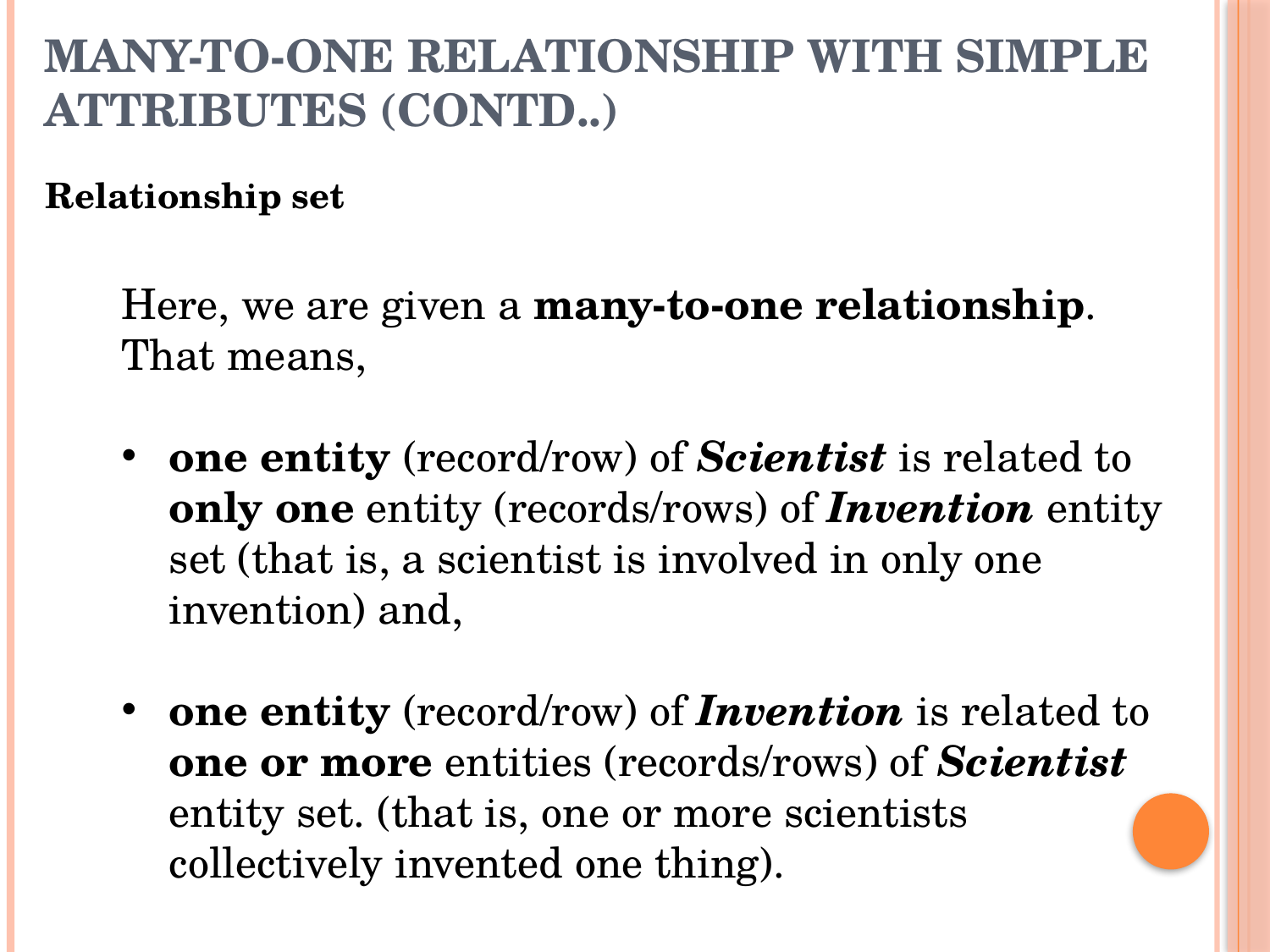

# Many-to-One Relationship with Simple Attributes (Contd..)
Relationship set
Here, we are given a many-to-one relationship. That means,

one entity (record/row) of Scientist is related to only one entity (records/rows) of Invention entity set (that is, a scientist is involved in only one invention) and,

one entity (record/row) of Invention is related to one or more entities (records/rows) of Scientist entity set. (that is, one or more scientists collectively invented one thing).